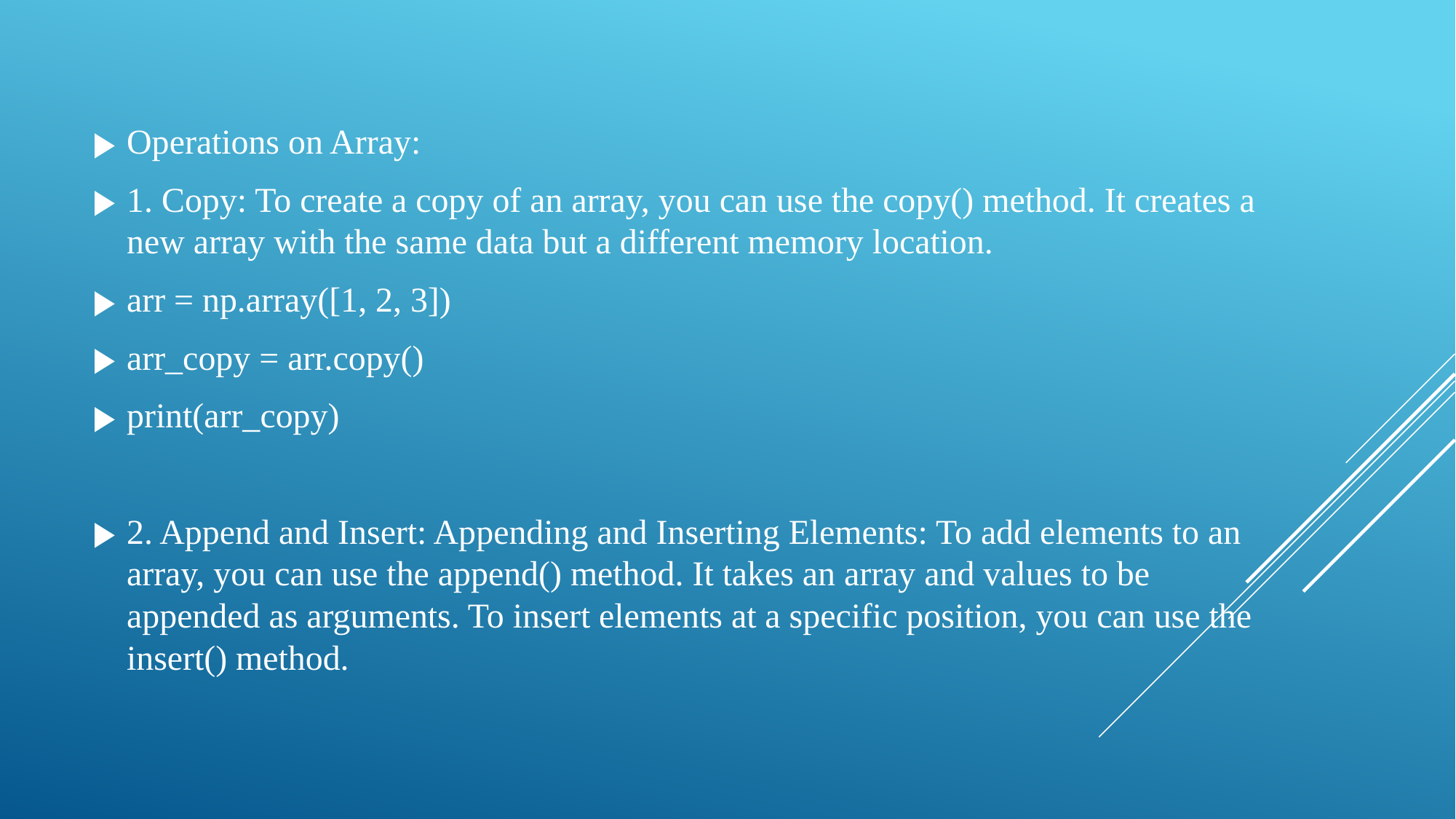

Operations on Array:
1. Copy: To create a copy of an array, you can use the copy() method. It creates a new array with the same data but a different memory location.
arr = np.array([1, 2, 3])
arr_copy = arr.copy()
print(arr_copy)

2. Append and Insert: Appending and Inserting Elements: To add elements to an array, you can use the append() method. It takes an array and values to be appended as arguments. To insert elements at a specific position, you can use the insert() method.